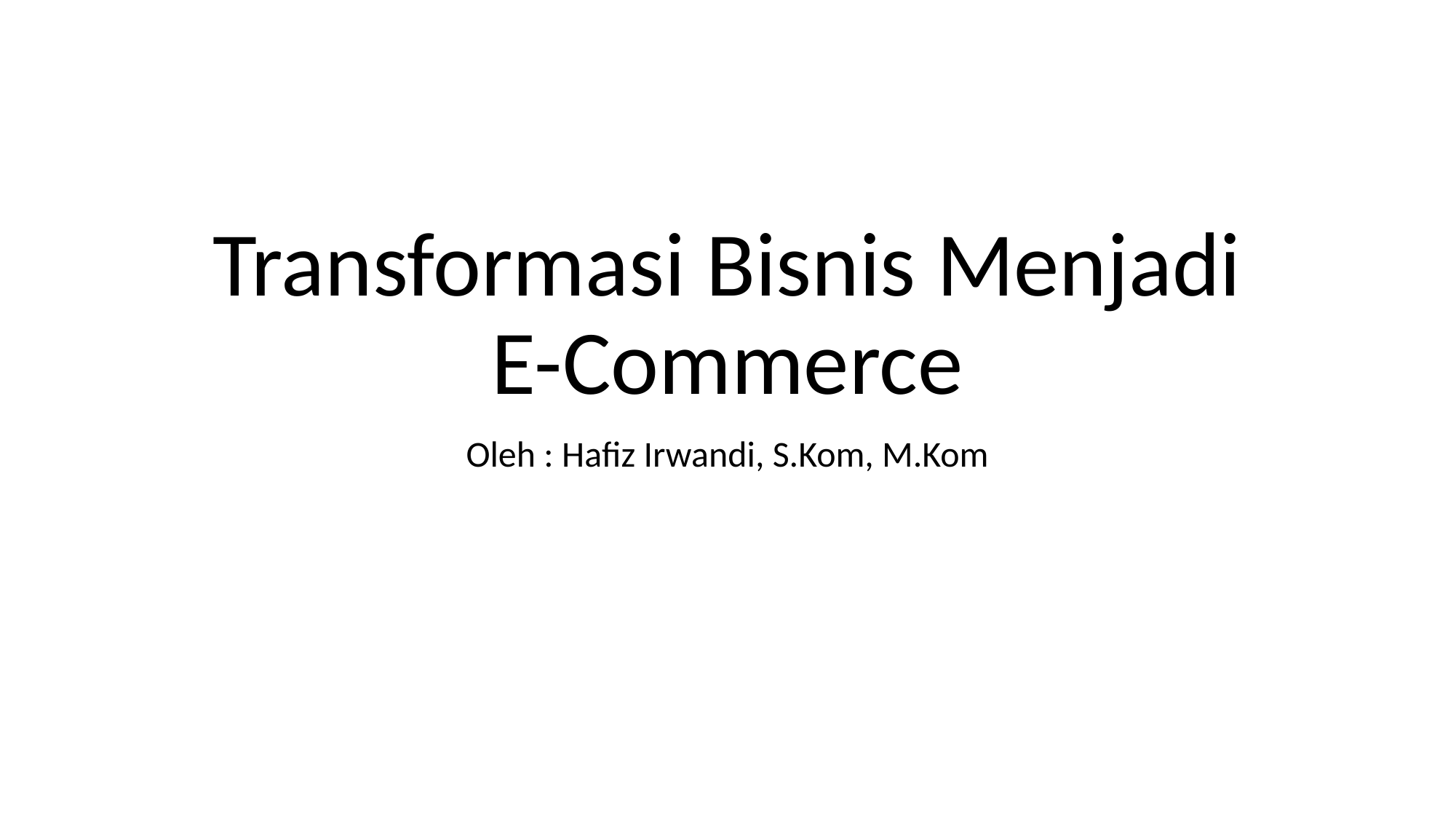

# Transformasi Bisnis Menjadi E-Commerce
Oleh : Hafiz Irwandi, S.Kom, M.Kom